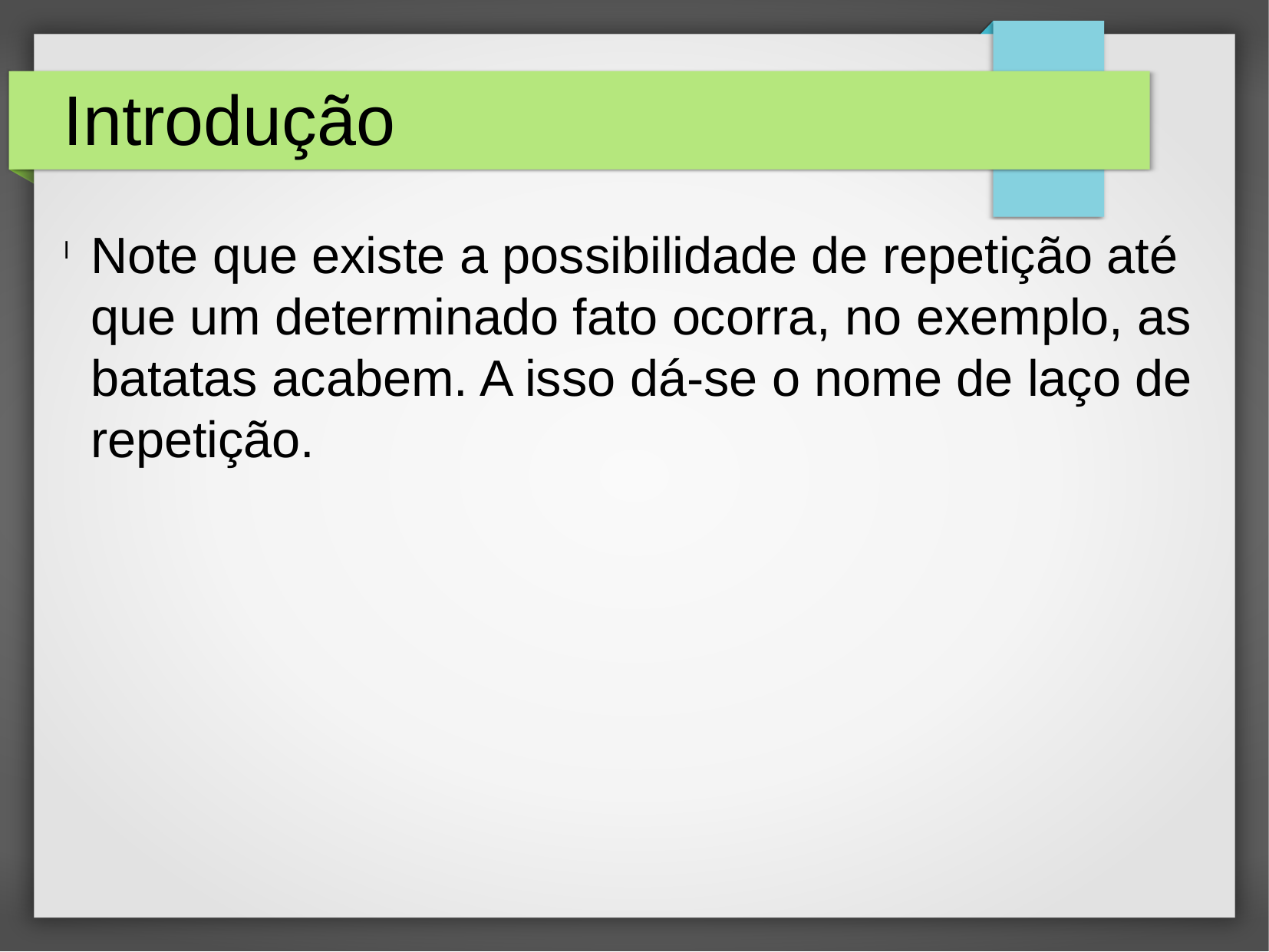

Introdução
Note que existe a possibilidade de repetição até que um determinado fato ocorra, no exemplo, as batatas acabem. A isso dá-se o nome de laço de repetição.